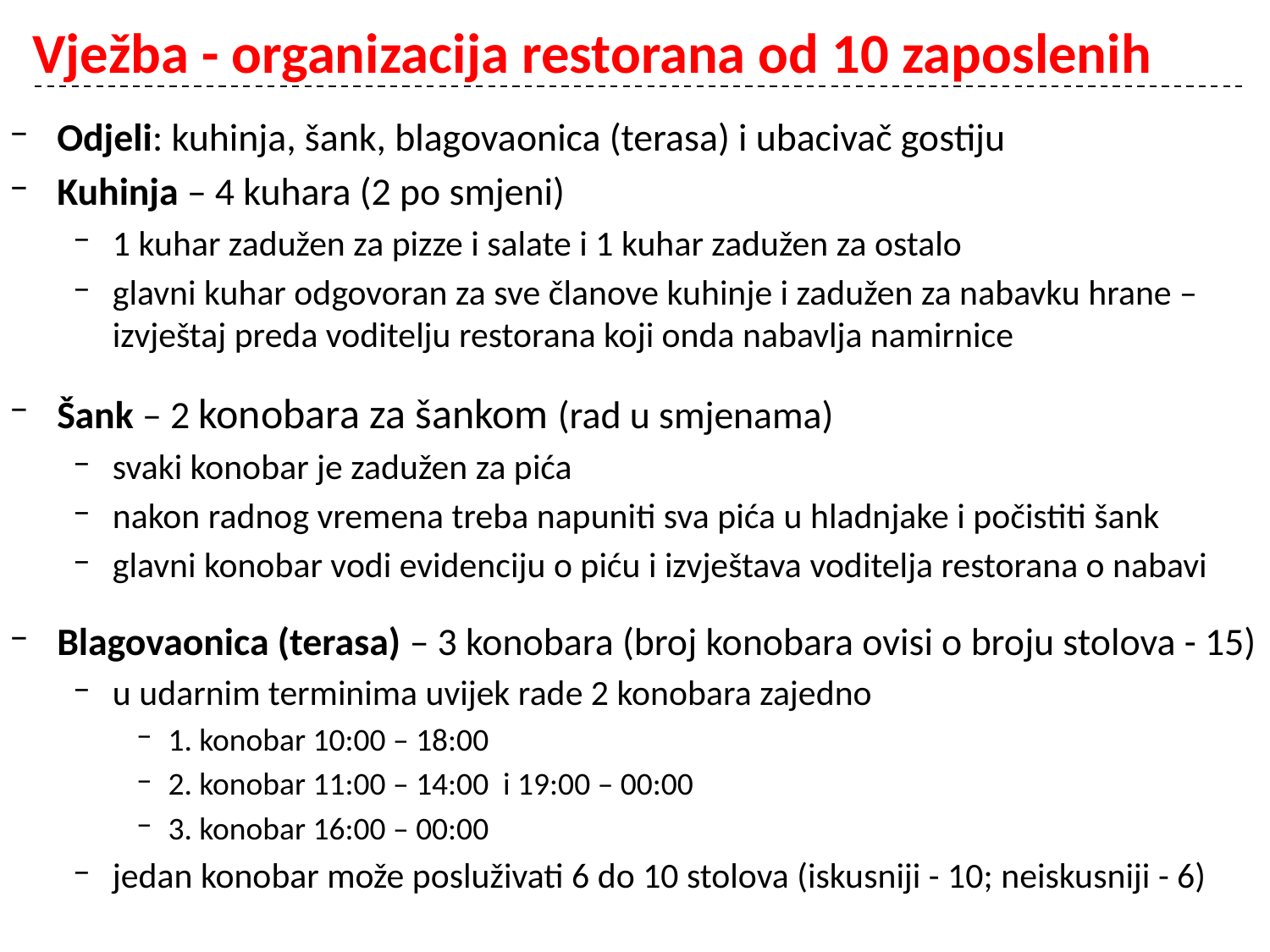

# Vježba - organizacija restorana od 10 zaposlenih
Odjeli: kuhinja, šank, blagovaonica (terasa) i ubacivač gostiju
Kuhinja – 4 kuhara (2 po smjeni)
1 kuhar zadužen za pizze i salate i 1 kuhar zadužen za ostalo
glavni kuhar odgovoran za sve članove kuhinje i zadužen za nabavku hrane – izvještaj preda voditelju restorana koji onda nabavlja namirnice
Šank – 2 konobara za šankom (rad u smjenama)
svaki konobar je zadužen za pića
nakon radnog vremena treba napuniti sva pića u hladnjake i počistiti šank
glavni konobar vodi evidenciju o piću i izvještava voditelja restorana o nabavi
Blagovaonica (terasa) – 3 konobara (broj konobara ovisi o broju stolova - 15)
u udarnim terminima uvijek rade 2 konobara zajedno
1. konobar 10:00 – 18:00
2. konobar 11:00 – 14:00  i 19:00 – 00:00
3. konobar 16:00 – 00:00
jedan konobar može posluživati 6 do 10 stolova (iskusniji - 10; neiskusniji - 6)